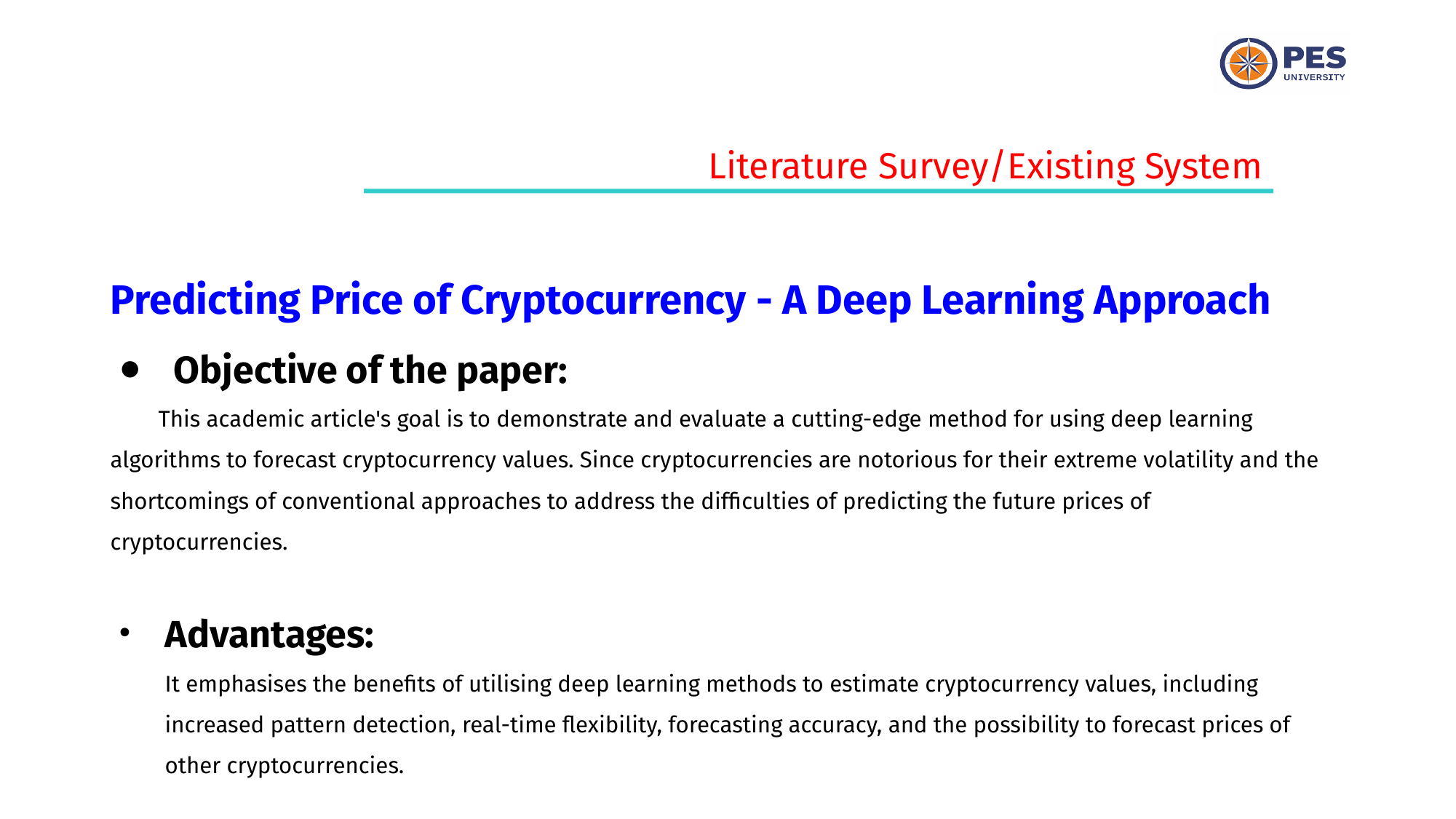

Literature Survey/Existing System

Predicting Price of Cryptocurrency - A Deep Learning Approach
 Objective of the paper:
        This academic article's goal is to demonstrate and evaluate a cutting-edge method for using deep learning          algorithms to forecast cryptocurrency values. Since cryptocurrencies are notorious for their extreme volatility and the  shortcomings of conventional approaches to address the difficulties of predicting the future prices of cryptocurrencies.

Advantages:
It emphasises the benefits of utilising deep learning methods to estimate cryptocurrency values, including increased pattern detection, real-time flexibility, forecasting accuracy, and the possibility to forecast prices of other cryptocurrencies.